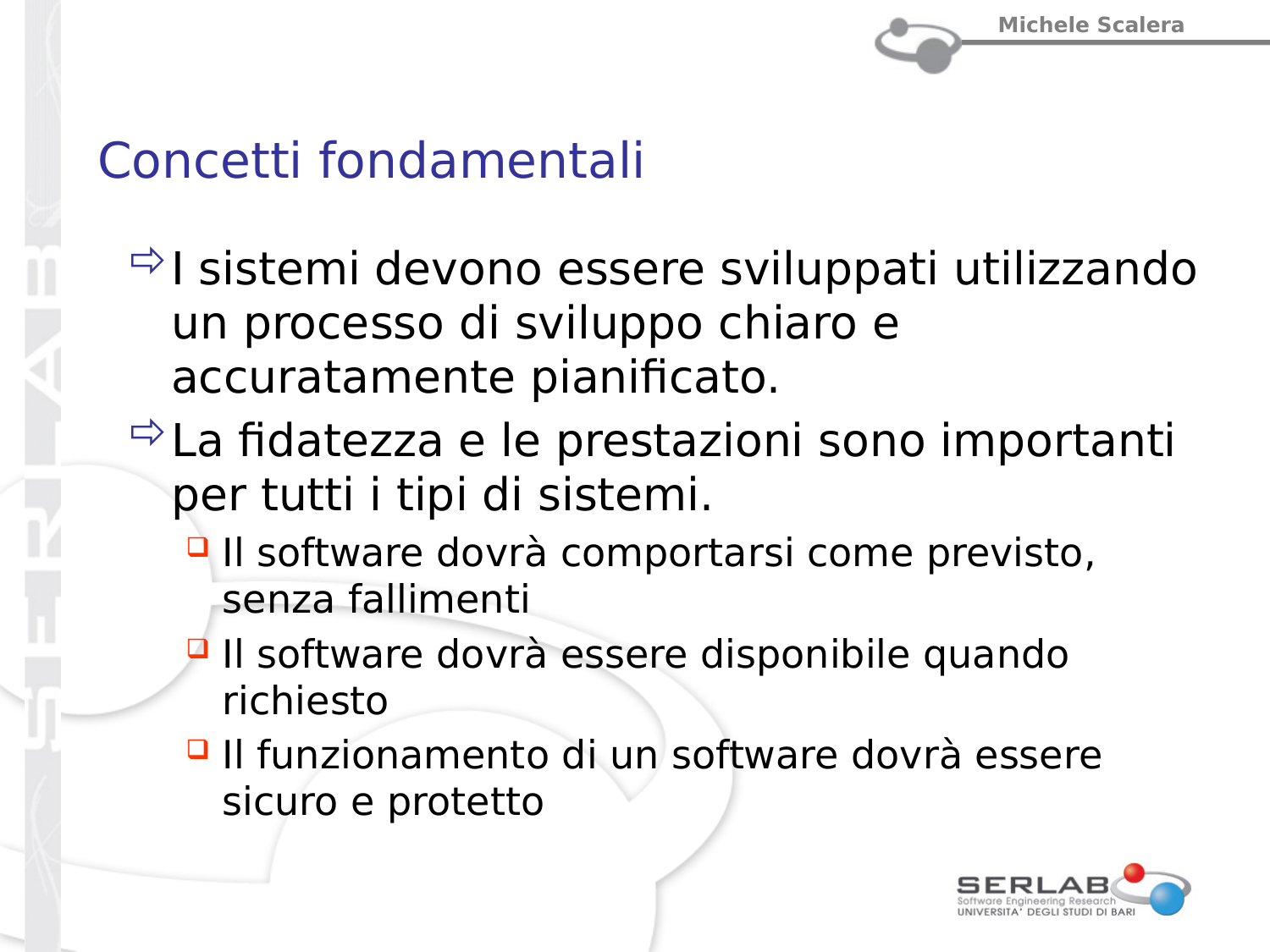

# Concetti fondamentali
I sistemi devono essere sviluppati utilizzando un processo di sviluppo chiaro e accuratamente pianificato.
La fidatezza e le prestazioni sono importanti per tutti i tipi di sistemi.
Il software dovrà comportarsi come previsto, senza fallimenti
Il software dovrà essere disponibile quando richiesto
Il funzionamento di un software dovrà essere sicuro e protetto